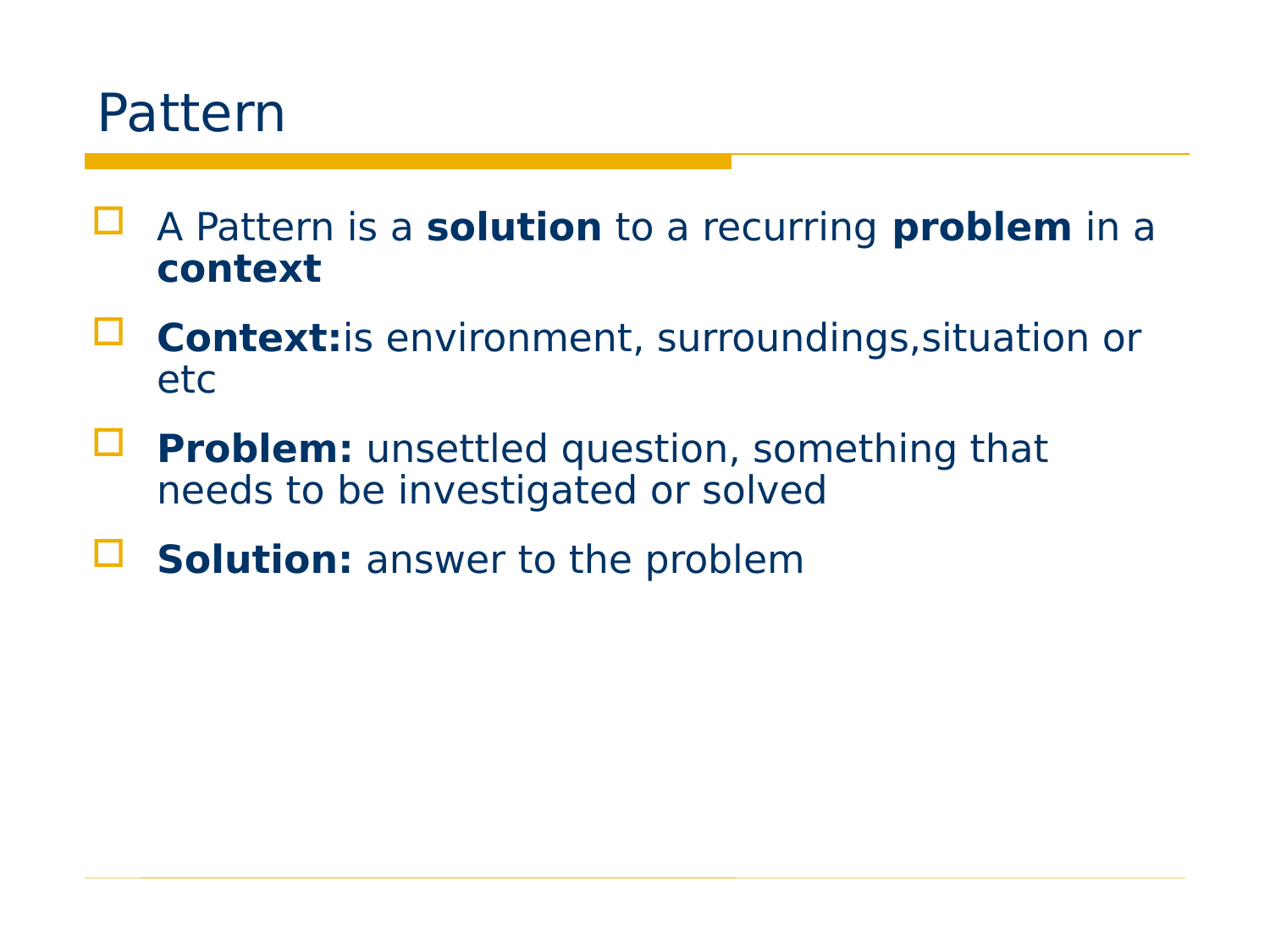

# Pattern
A Pattern is a solution to a recurring problem in a context
Context:is environment, surroundings,situation or etc
Problem: unsettled question, something that needs to be investigated or solved
Solution: answer to the problem